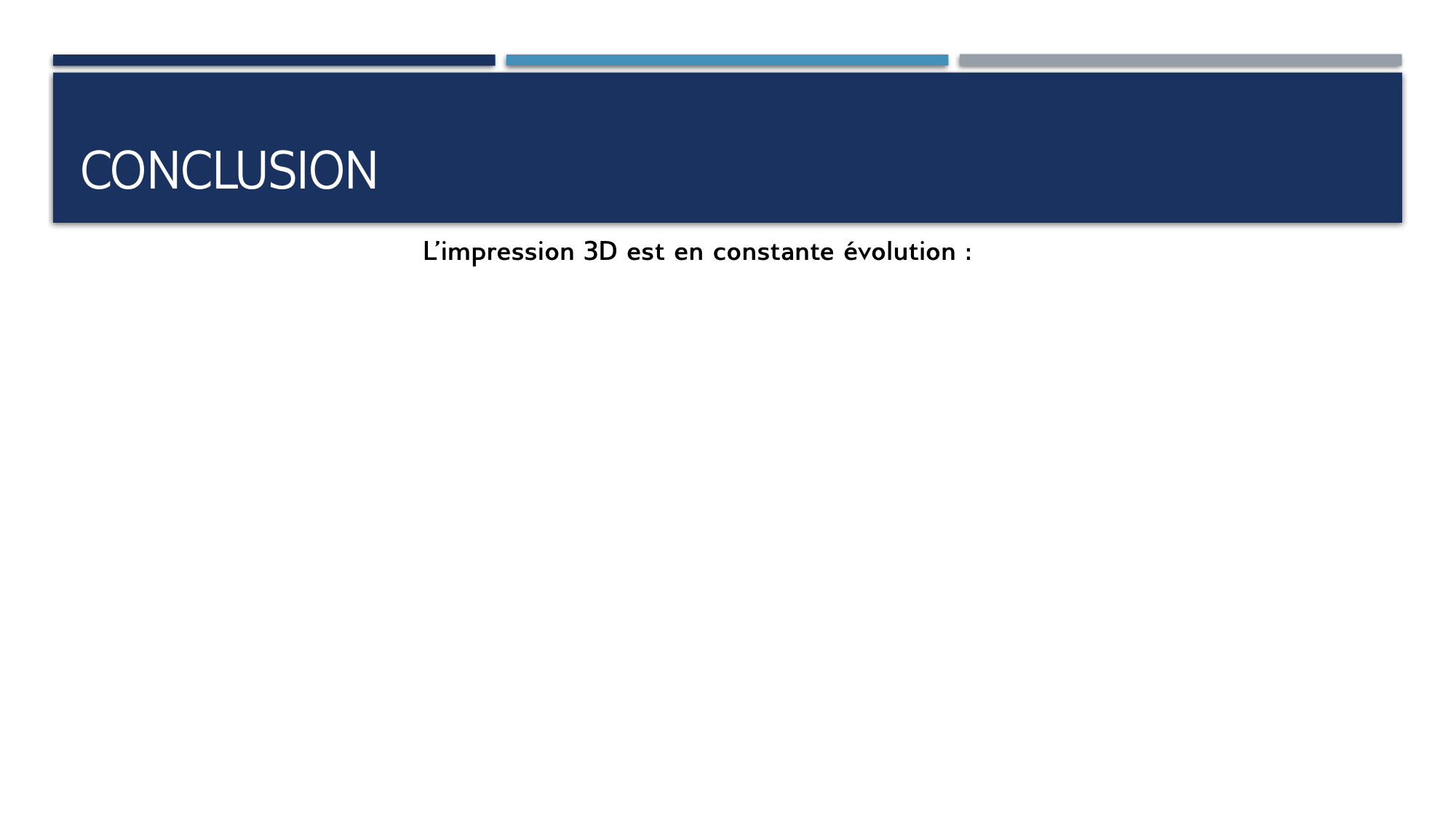

# cONCLUSION
L’impression 3D est en constante évolution :